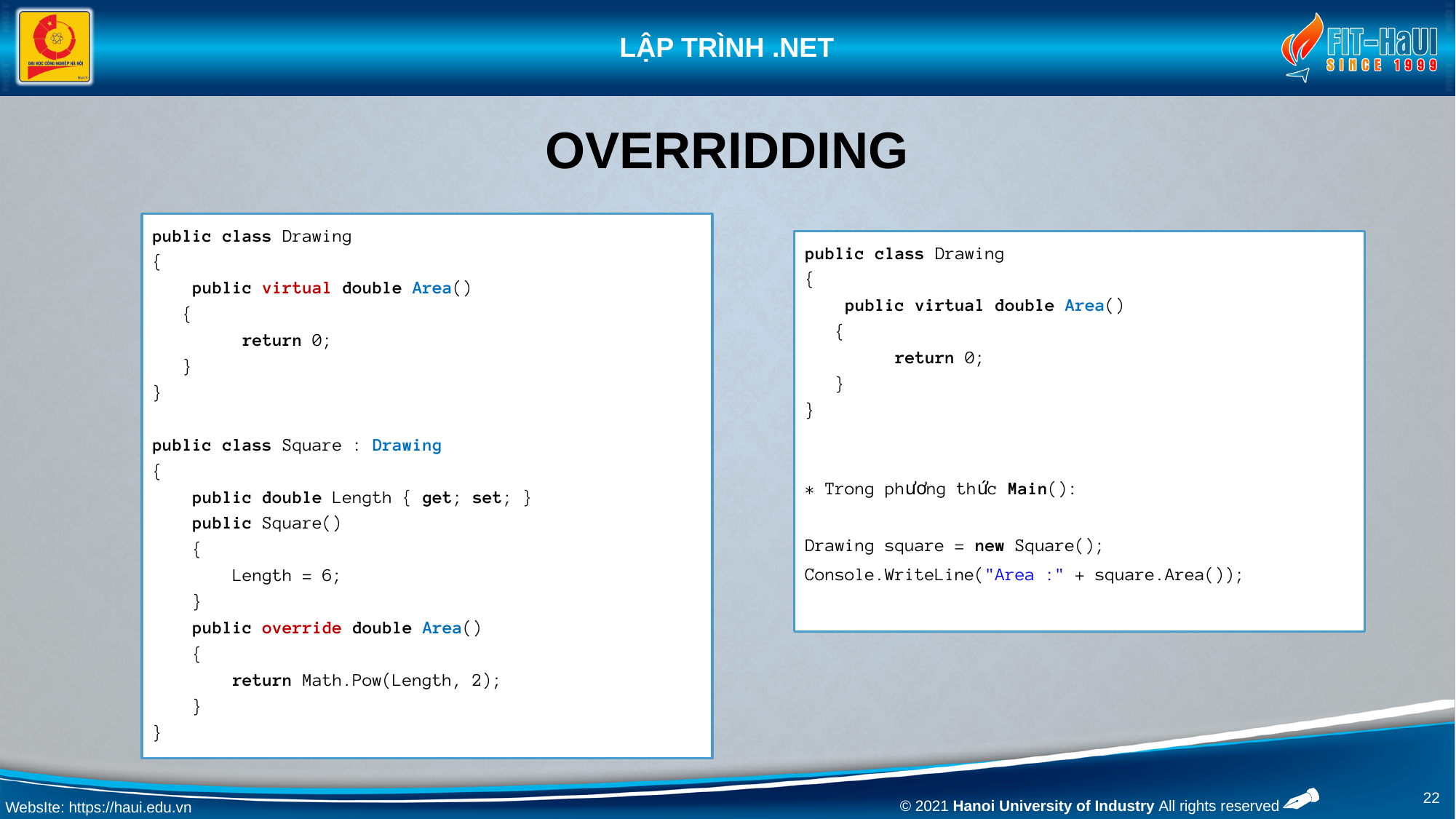

# OVERRIDDING
public class Drawing
{
    public virtual double Area()
   {
         return 0;
   }
}

public class Square : Drawing
{
    public double Length { get; set; }
    public Square()
    {
        Length = 6;
    }
    public override double Area()
    {
        return Math.Pow(Length, 2);
    }
}

public class Drawing
{
    public virtual double Area()
   {
         return 0;
   }
}

* Trong phương thức Main():

Drawing square = new Square();
Console.WriteLine("Area :" + square.Area());